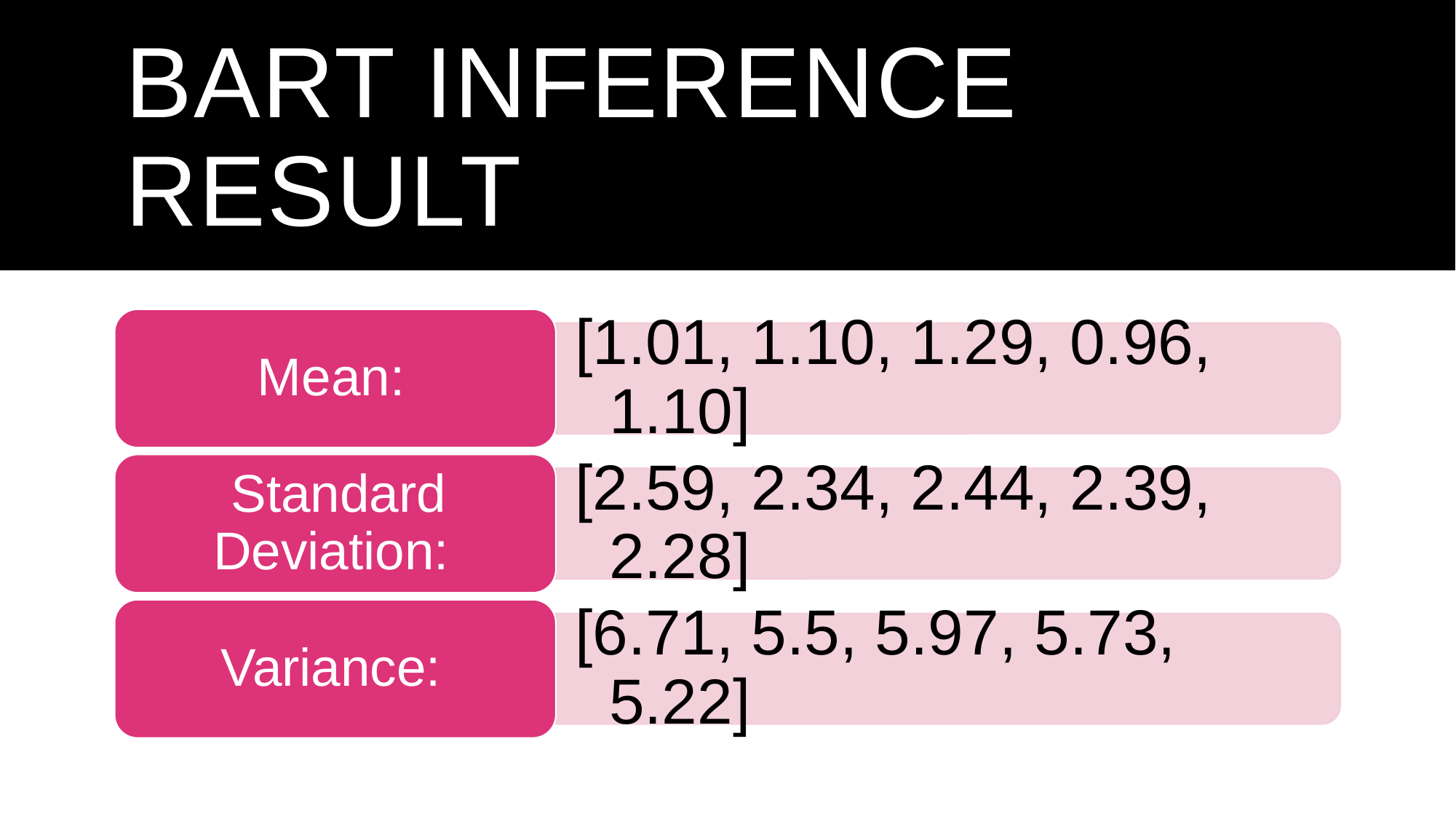

# Bart inference result
[1.01, 1.10, 1.29, 0.96, 1.10]
Mean:
[2.59, 2.34, 2.44, 2.39, 2.28]
Standard Deviation:
[6.71, 5.5, 5.97, 5.73, 5.22]
Variance: